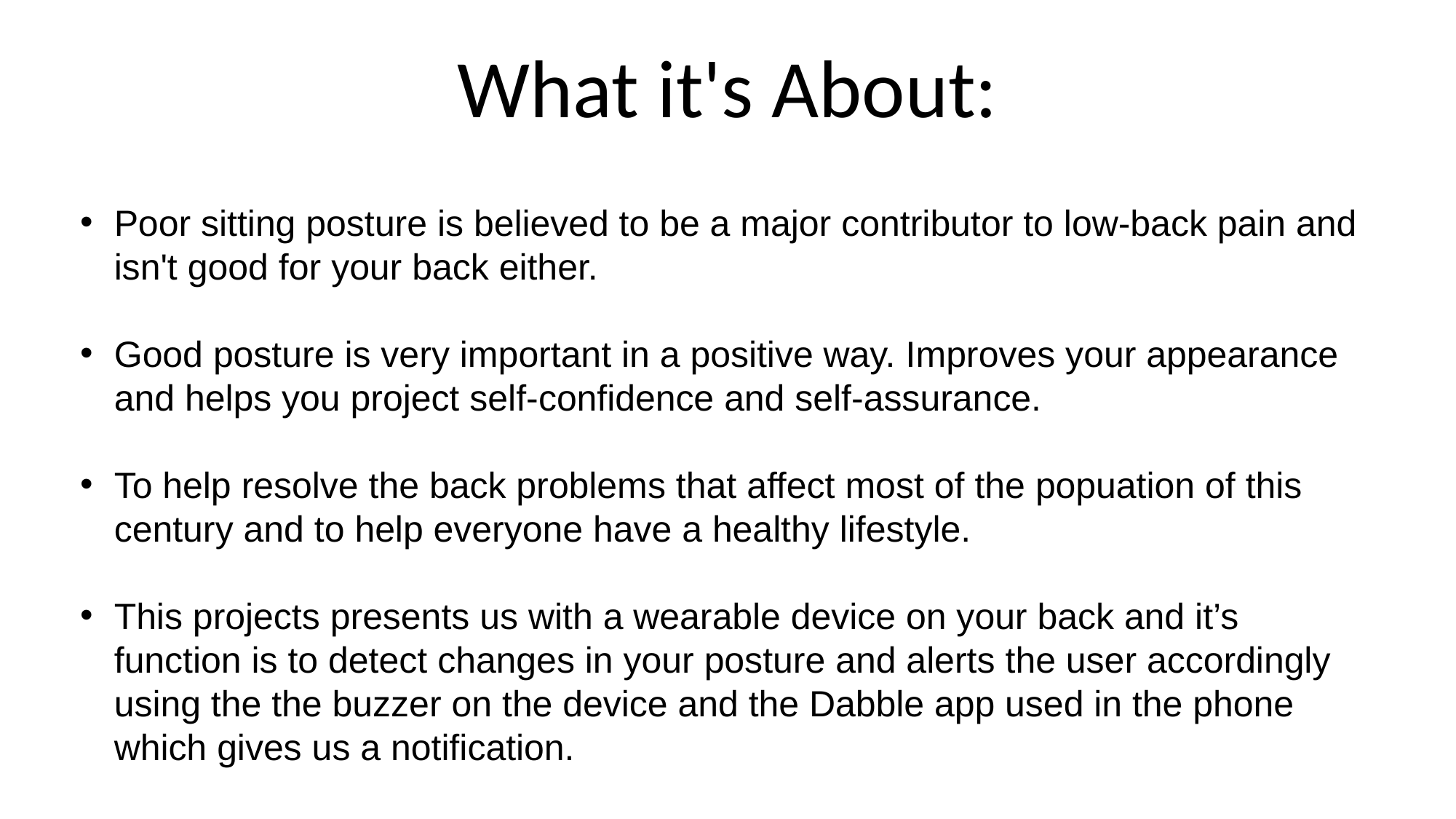

What it's About:

Poor sitting posture is believed to be a major contributor to low-back pain and isn't good for your back either.

Good posture is very important in a positive way. Improves your appearance and helps you project self-confidence and self-assurance.

To help resolve the back problems that affect most of the popuation of this century and to help everyone have a healthy lifestyle.

This projects presents us with a wearable device on your back and it’s function is to detect changes in your posture and alerts the user accordingly using the the buzzer on the device and the Dabble app used in the phone which gives us a notification.